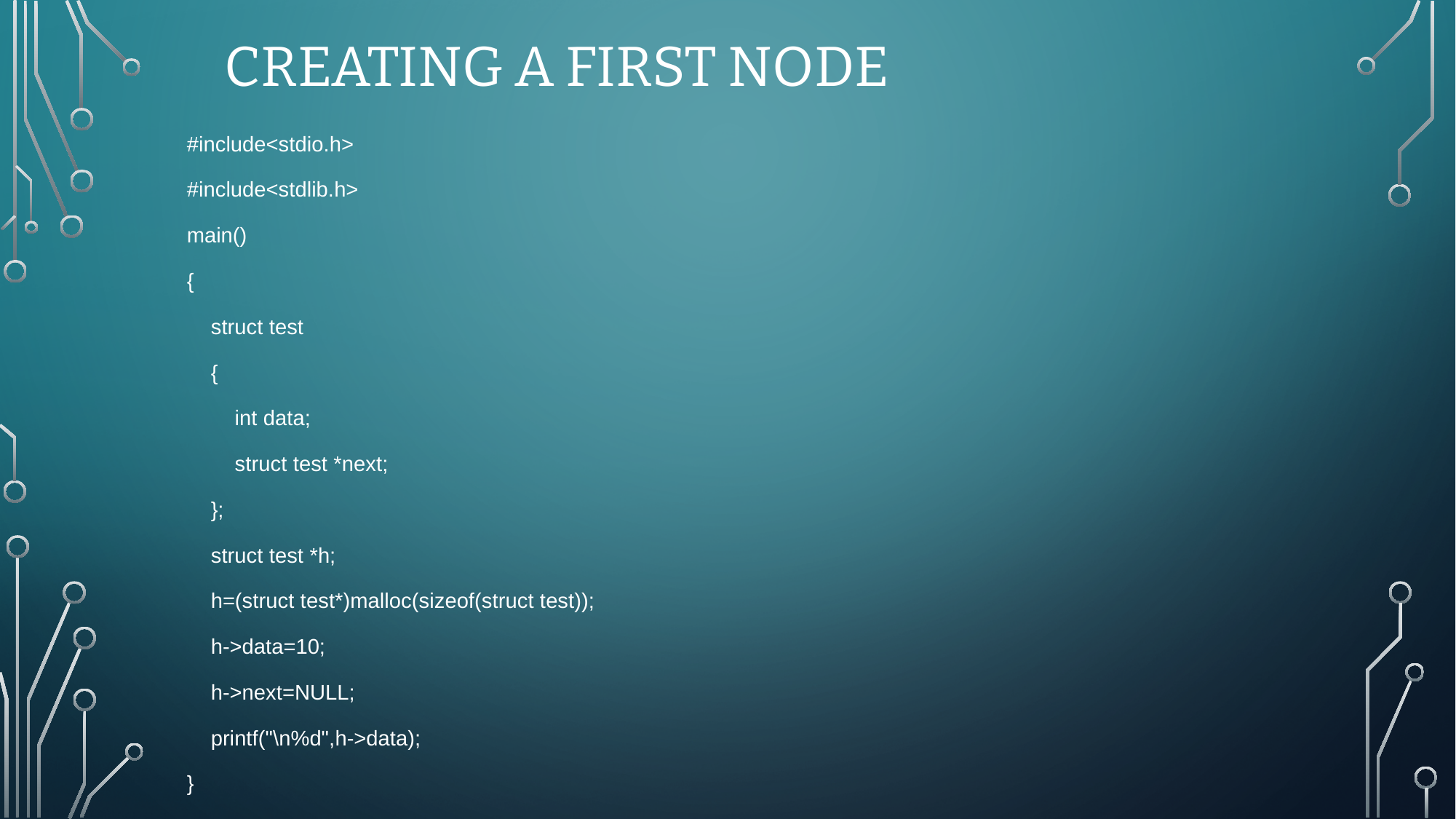

# CREATING A FIRST NODE
#include<stdio.h>
#include<stdlib.h>
main()
{
    struct test
    {
        int data;
        struct test *next;
    };
    struct test *h;
    h=(struct test*)malloc(sizeof(struct test));
    h->data=10;
    h->next=NULL;
    printf("\n%d",h->data);
}